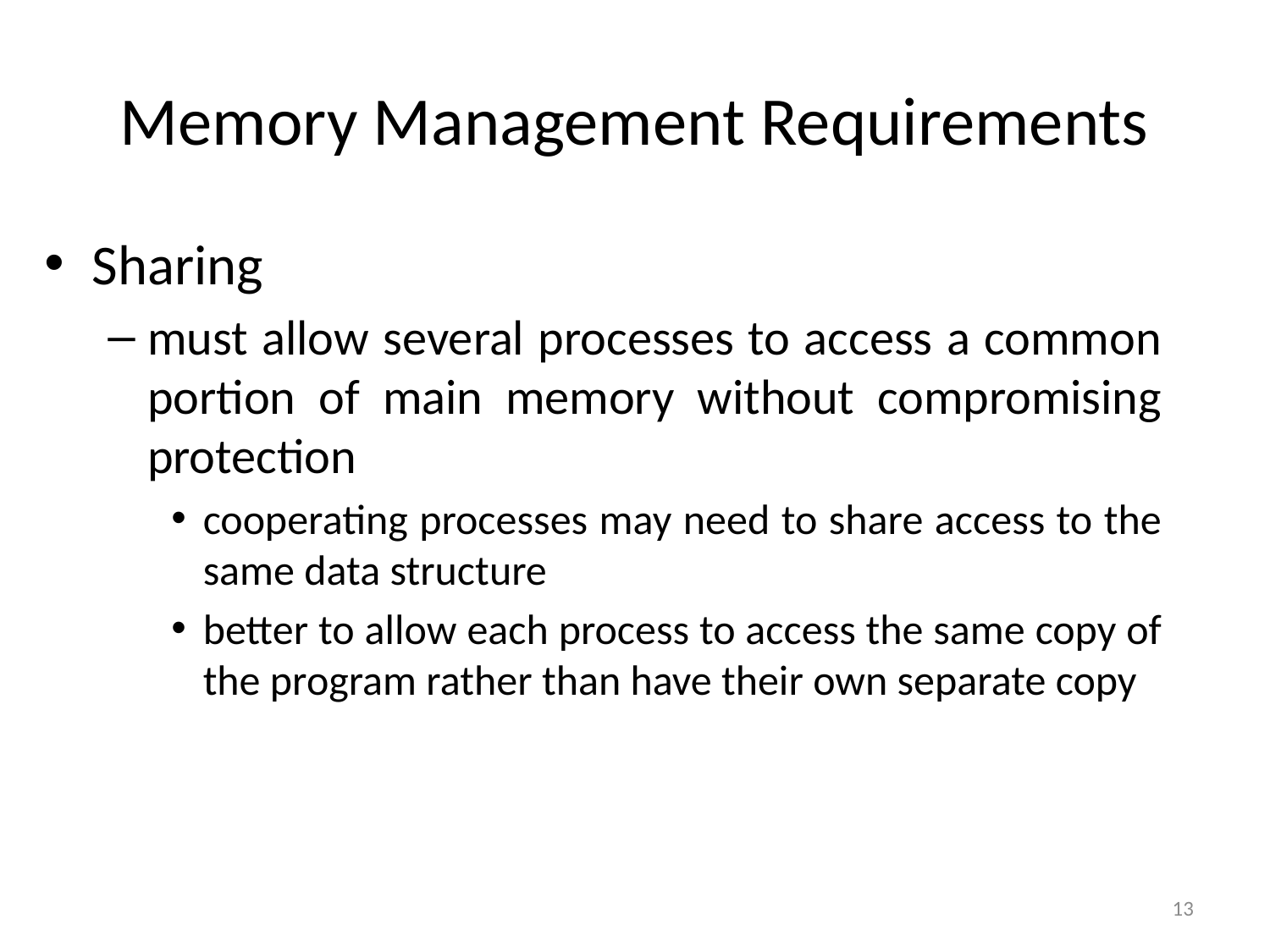

# Memory Management Requirements
Sharing
must allow several processes to access a common portion of main memory without compromising protection
cooperating processes may need to share access to the same data structure
better to allow each process to access the same copy of the program rather than have their own separate copy
13